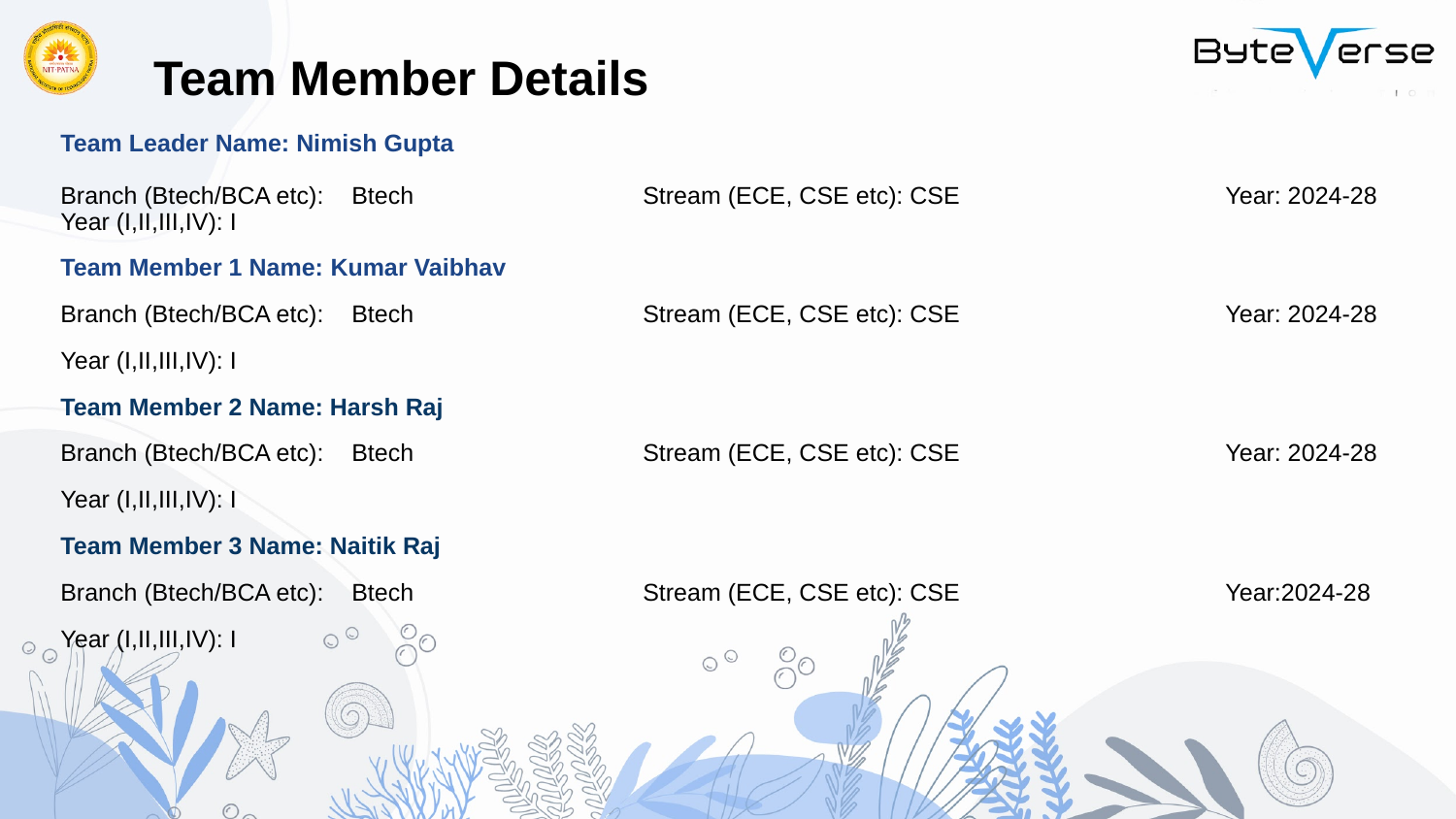

Team Member Details
Team Leader Name: Nimish Gupta

Branch (Btech/BCA etc):	Btech		Stream (ECE, CSE etc): CSE		Year: 2024-28  Year (I,II,III,IV): I
Team Member 1 Name: Kumar Vaibhav
Branch (Btech/BCA etc):	Btech		Stream (ECE, CSE etc): CSE		Year: 2024-28
Year (I,II,III,IV): I
Team Member 2 Name: Harsh Raj
Branch (Btech/BCA etc):	Btech		Stream (ECE, CSE etc): CSE		Year: 2024-28
Year (I,II,III,IV): I
Team Member 3 Name: Naitik Raj
Branch (Btech/BCA etc):	Btech		Stream (ECE, CSE etc): CSE		Year:2024-28
Year (I,II,III,IV): I